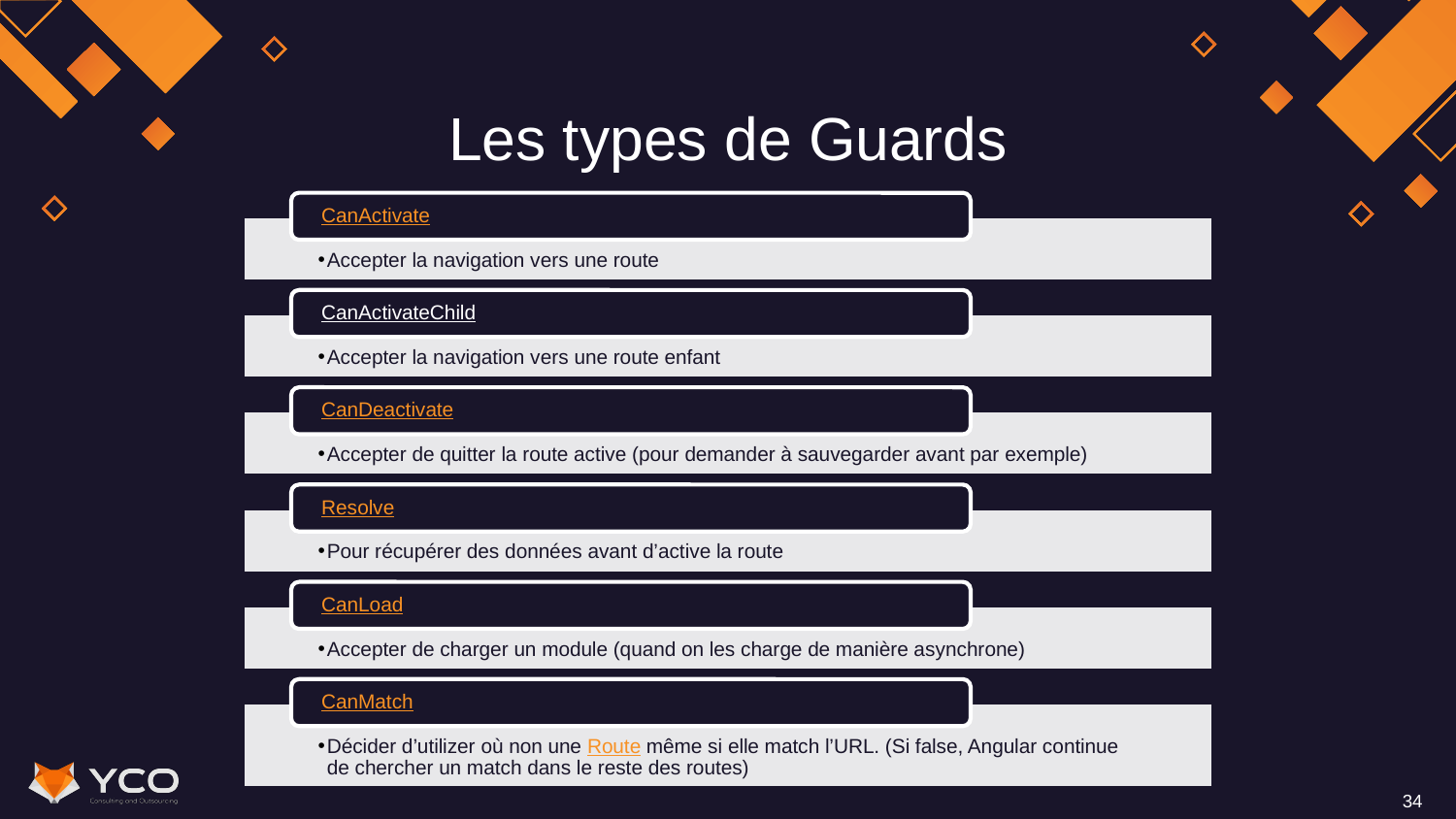

# Les types de Guards
Accepter la navigation vers une route
CanActivate
Accepter la navigation vers une route enfant
CanActivateChild
Accepter de quitter la route active (pour demander à sauvegarder avant par exemple)
CanDeactivate
Pour récupérer des données avant d’active la route
Resolve
Accepter de charger un module (quand on les charge de manière asynchrone)
CanLoad
Décider d’utilizer où non une Route même si elle match l’URL. (Si false, Angular continue de chercher un match dans le reste des routes)
CanMatch